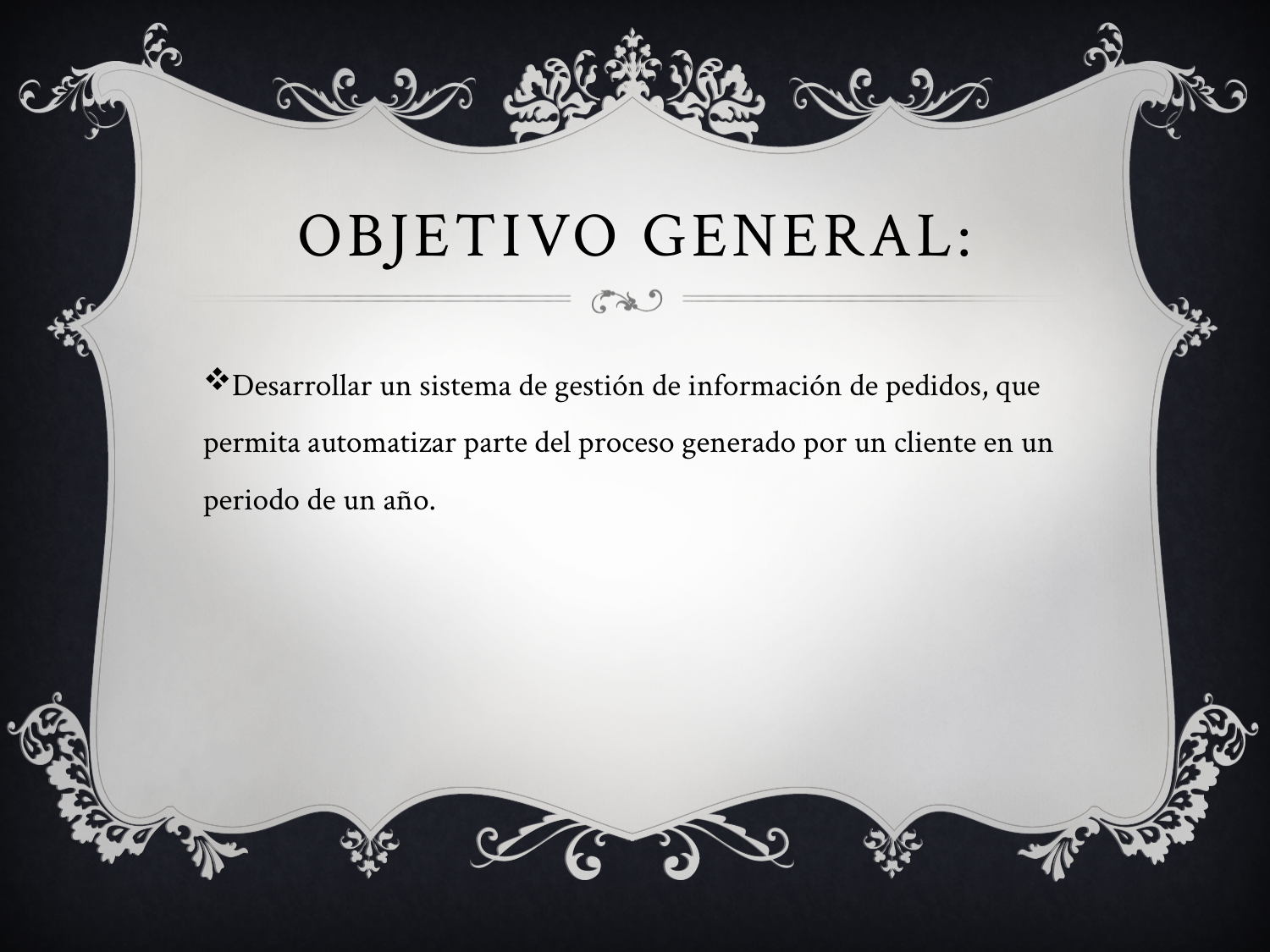

# Objetivo general:
Desarrollar un sistema de gestión de información de pedidos, que permita automatizar parte del proceso generado por un cliente en un periodo de un año.